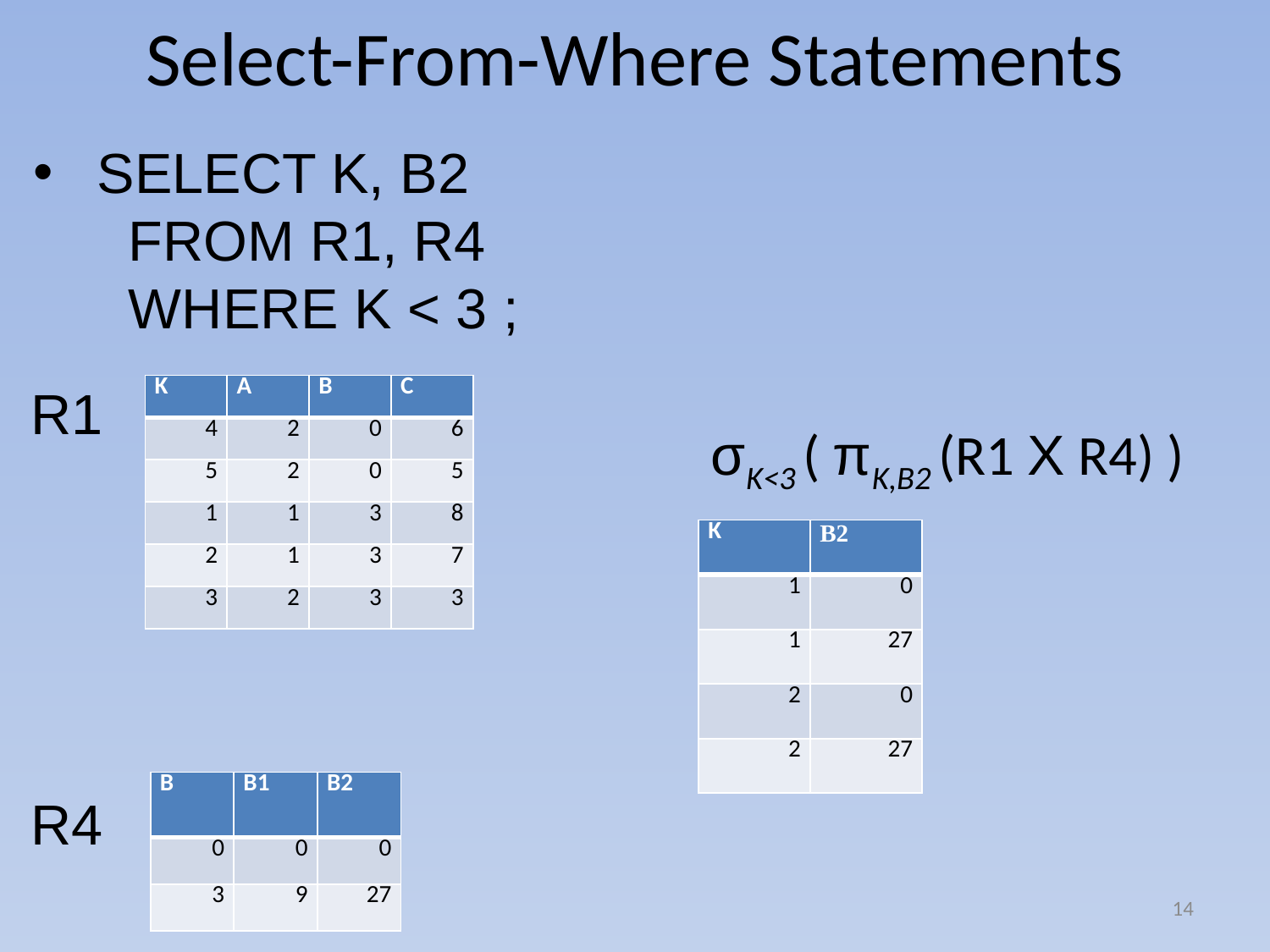

# Select-From-Where Statements
SELECT K, B2
  FROM R1, R4
  WHERE K < 3 ;
R1
| K | A | B | C |
| --- | --- | --- | --- |
| 4 | 2 | 0 | 6 |
| 5 | 2 | 0 | 5 |
| 1 | 1 | 3 | 8 |
| 2 | 1 | 3 | 7 |
| 3 | 2 | 3 | 3 |
σK<3 ( πK,B2 (R1 Χ R4) )
| K | B2 |
| --- | --- |
| 1 | 0 |
| 1 | 27 |
| 2 | 0 |
| 2 | 27 |
| B | B1 | B2 |
| --- | --- | --- |
| 0 | 0 | 0 |
| 3 | 9 | 27 |
R4
14